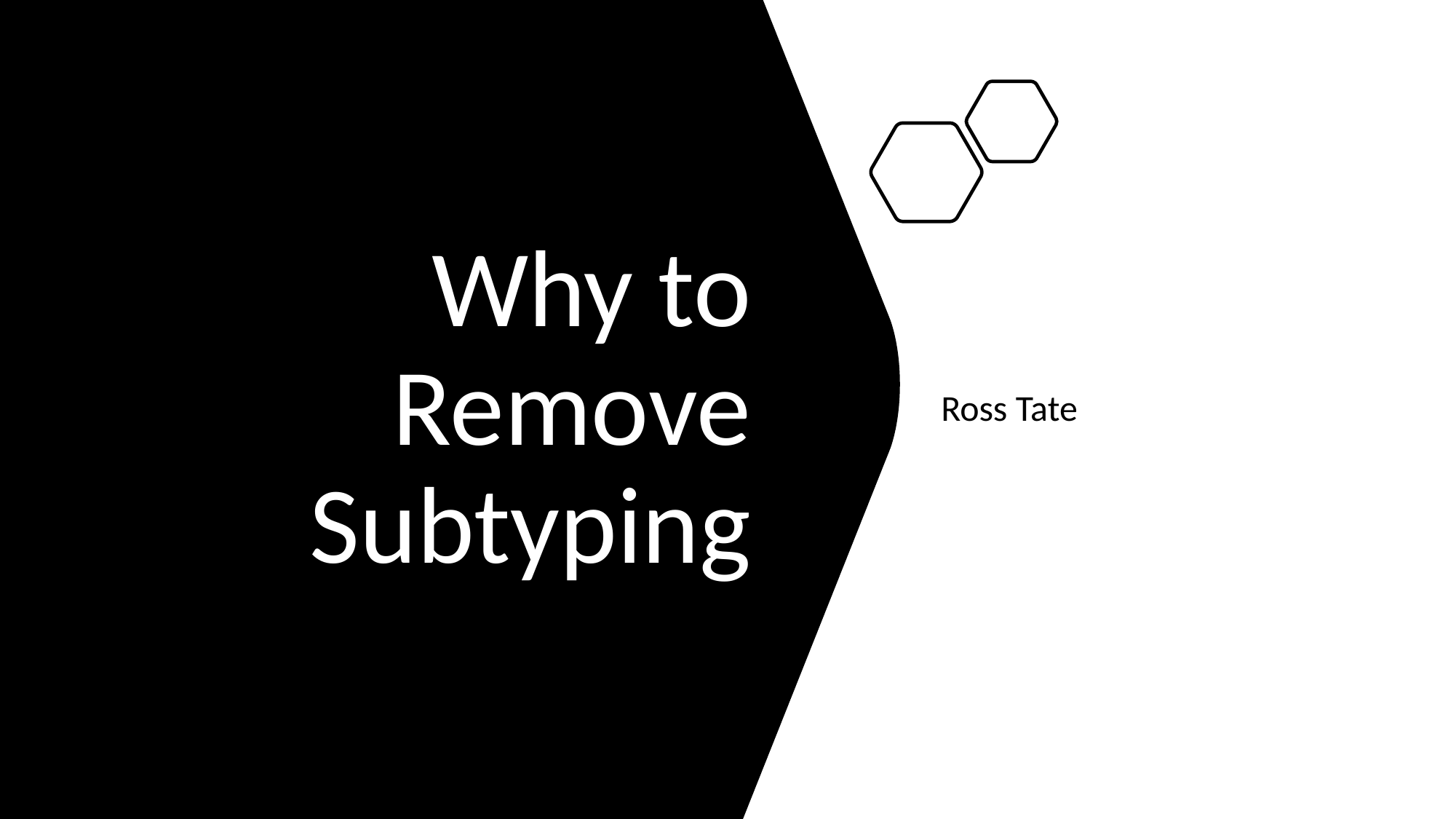

# Why to Remove Subtyping
Ross Tate